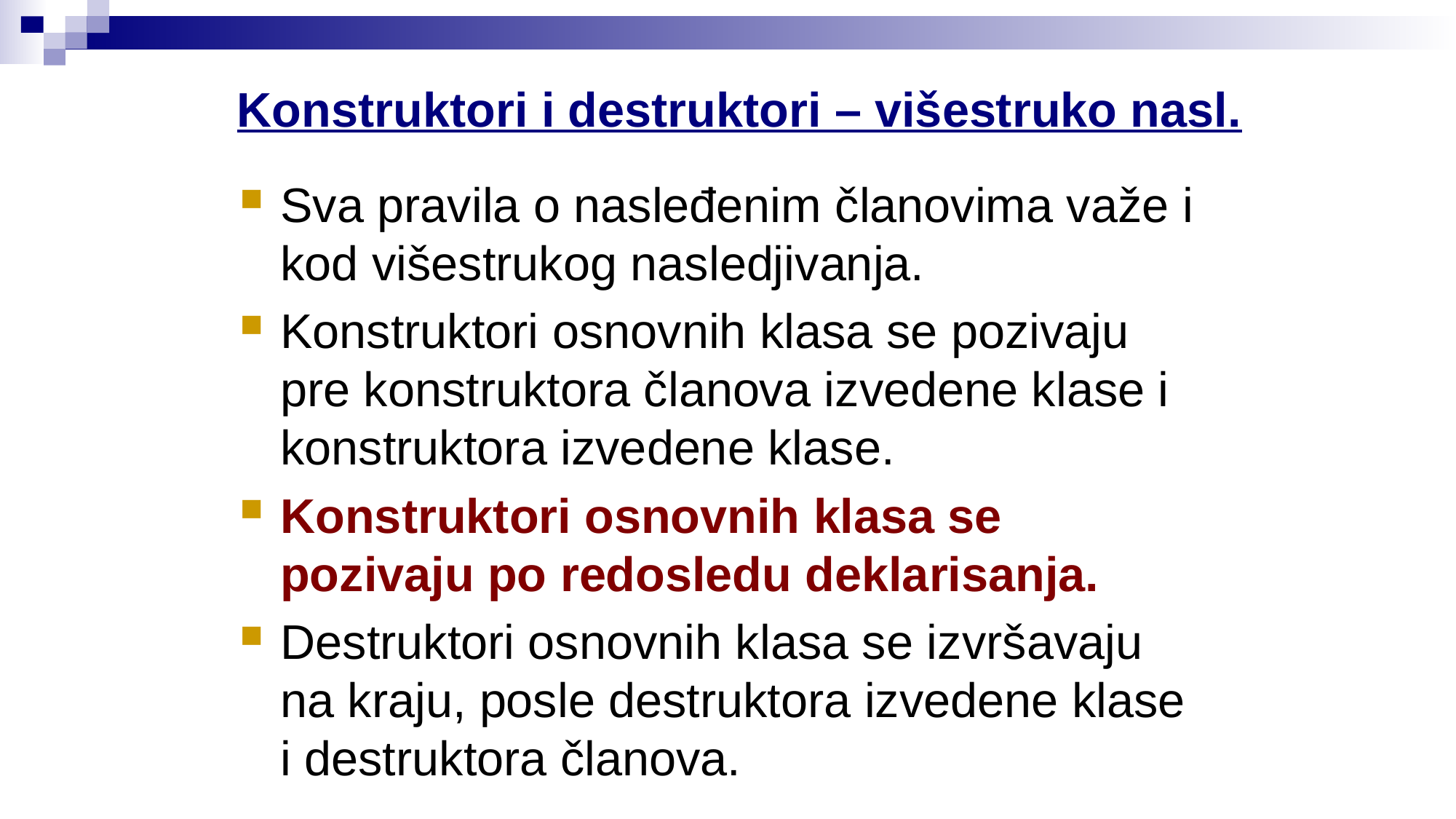

Konstruktori i destruktori – višestruko nasl.

Sva pravila o nasleđenim članovima važe i kod višestrukog nasledjivanja.
Konstruktori osnovnih klasa se pozivaju pre konstruktora članova izvedene klase i konstruktora izvedene klase.
Konstruktori osnovnih klasa se pozivaju po redosledu deklarisanja.
Destruktori osnovnih klasa se izvršavaju na kraju, posle destruktora izvedene klase i destruktora članova.